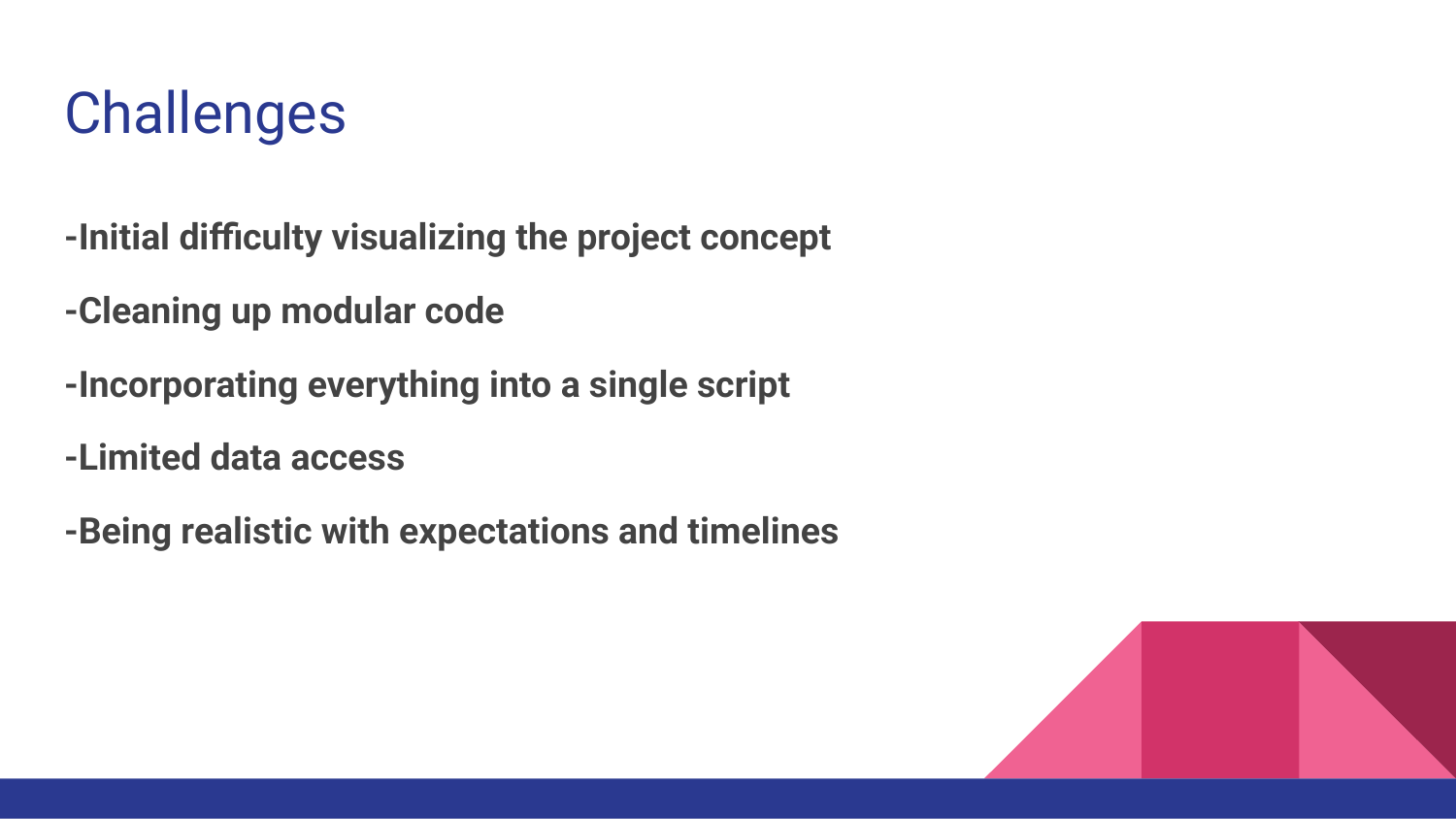

# Challenges
-Initial difficulty visualizing the project concept
-Cleaning up modular code
-Incorporating everything into a single script
-Limited data access
-Being realistic with expectations and timelines